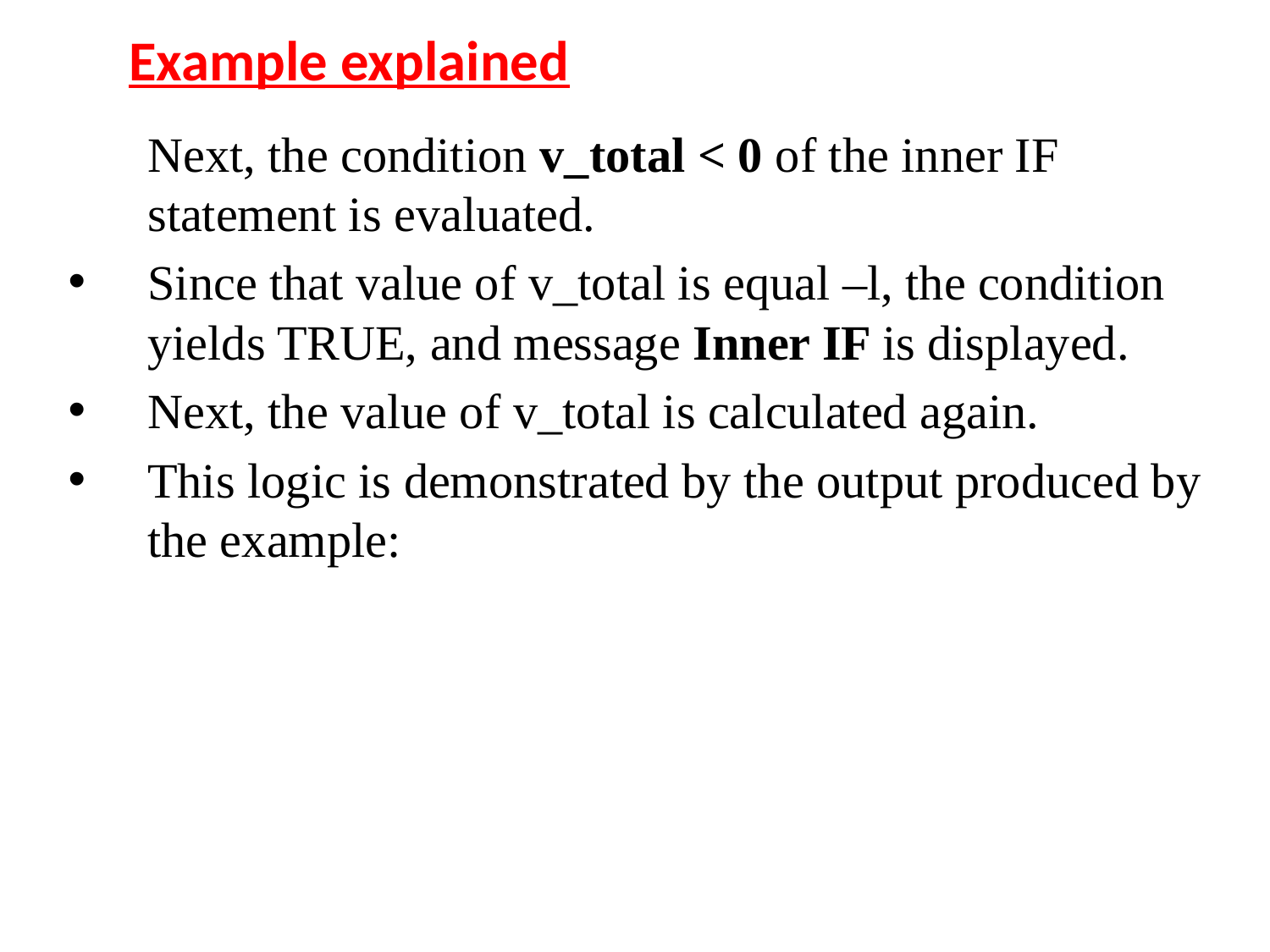

# Example explained
	Next, the condition v_total < 0 of the inner IF statement is evaluated.
Since that value of v_total is equal –l, the condition yields TRUE, and message Inner IF is displayed.
Next, the value of v_total is calculated again.
This logic is demonstrated by the output produced by the example: